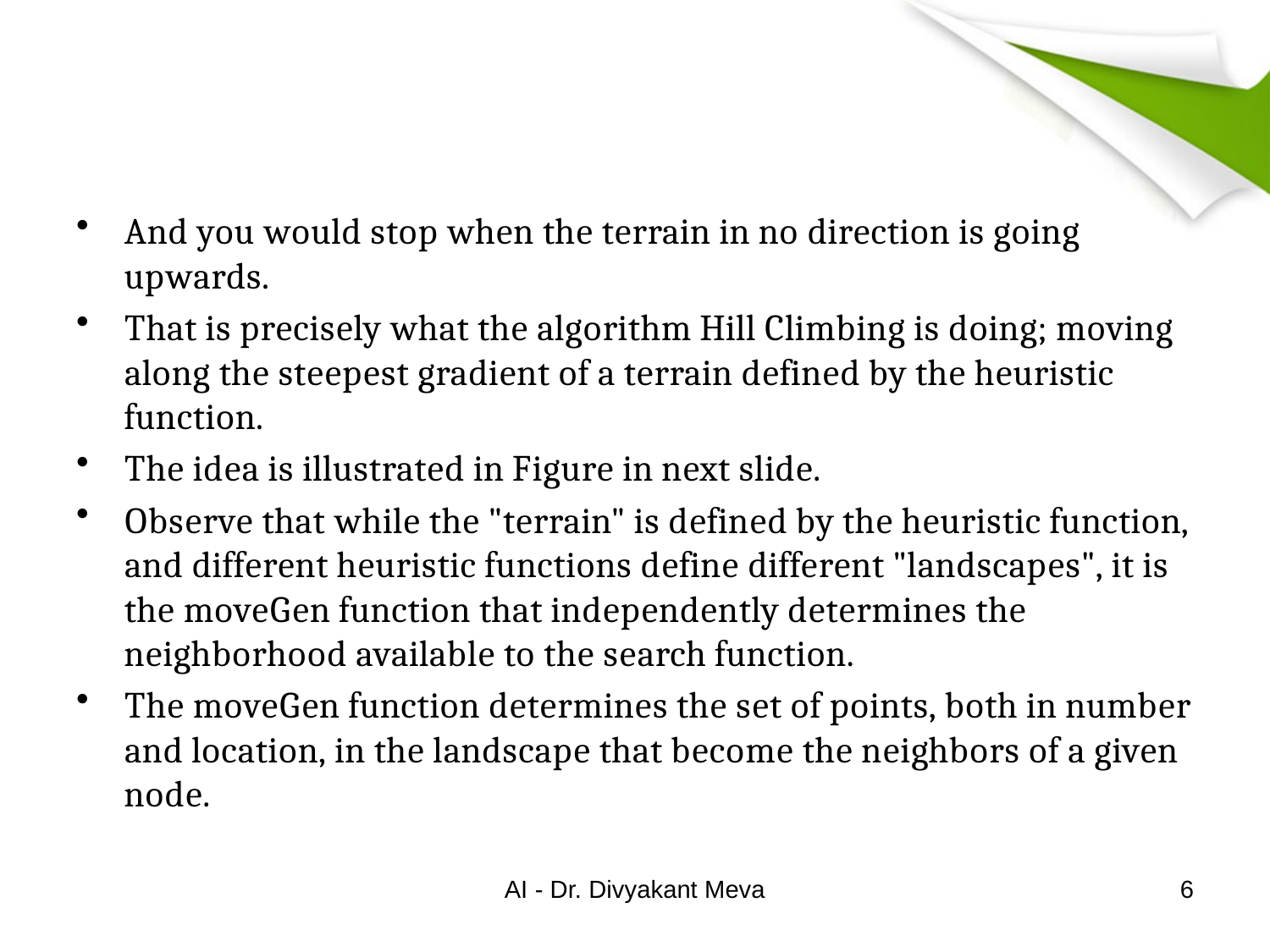

#
And you would stop when the terrain in no direction is going upwards.
That is precisely what the algorithm Hill Climbing is doing; moving along the steepest gradient of a terrain defined by the heuristic function.
The idea is illustrated in Figure in next slide.
Observe that while the "terrain" is defined by the heuristic function, and different heuristic functions define different "landscapes", it is the moveGen function that independently determines the neighborhood available to the search function.
The moveGen function determines the set of points, both in number and location, in the landscape that become the neighbors of a given node.

AI - Dr. Divyakant Meva
6